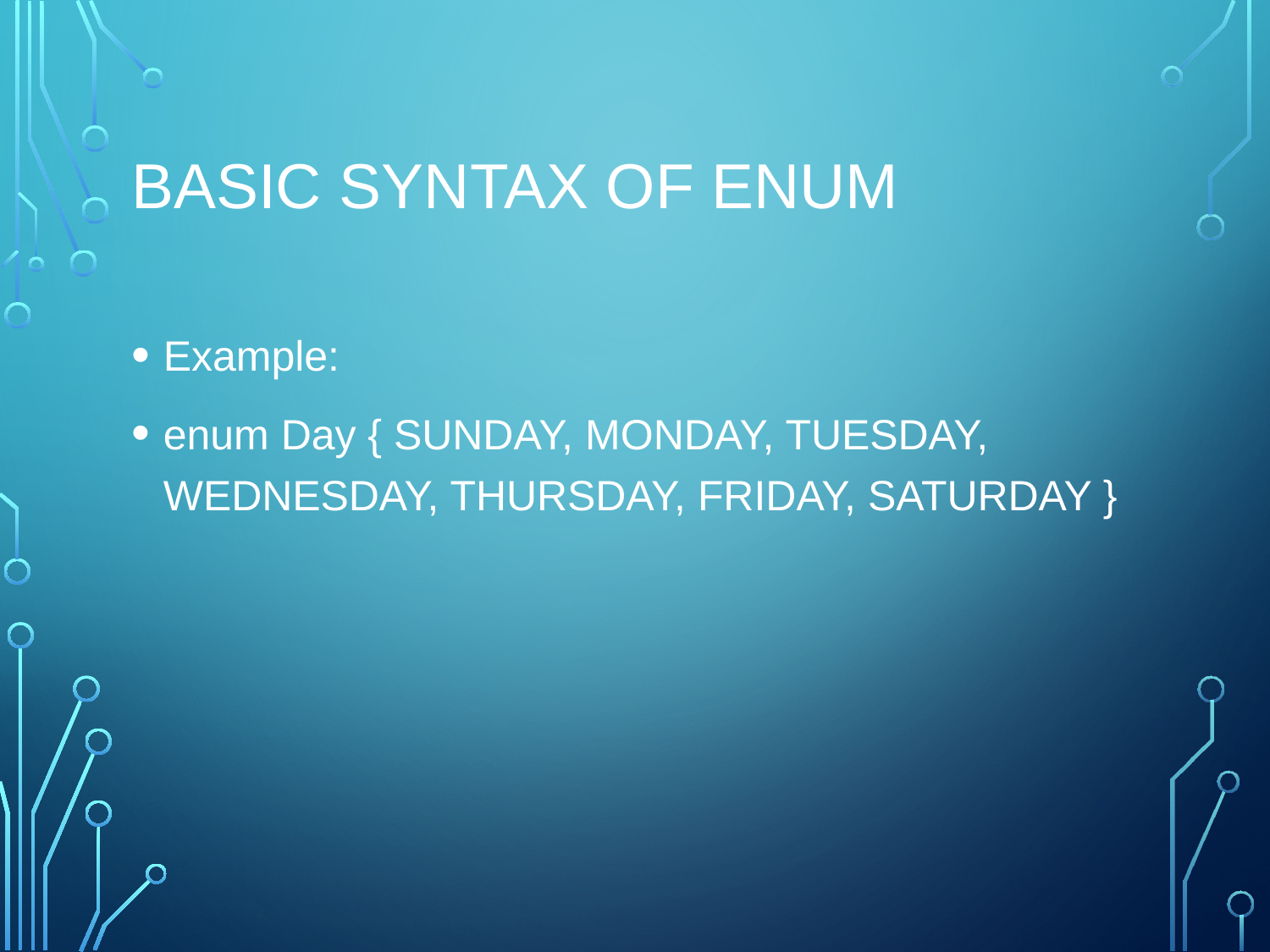

# Basic Syntax of Enum
Example:
enum Day { SUNDAY, MONDAY, TUESDAY, WEDNESDAY, THURSDAY, FRIDAY, SATURDAY }